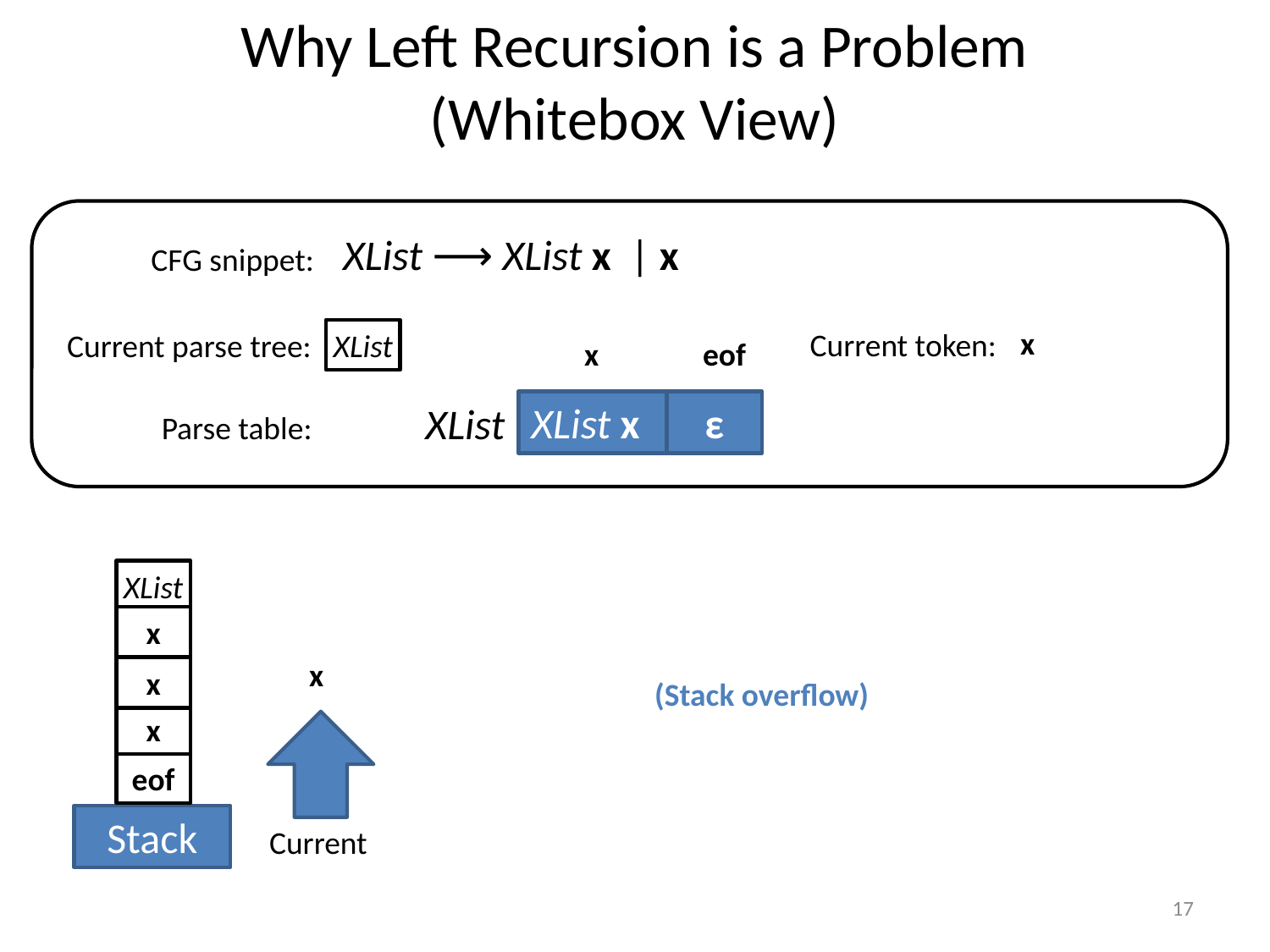

# Why Left Recursion is a Problem (Whitebox View)

XList ⟶ XList x  | x
CFG snippet:
x
Current token:
Current parse tree:
XList
x
eof
XList
XList x
ε
Parse table:
XList
x
XList
x
XList
x
(Stack overflow)
XList
x

eof
Stack
Current
17